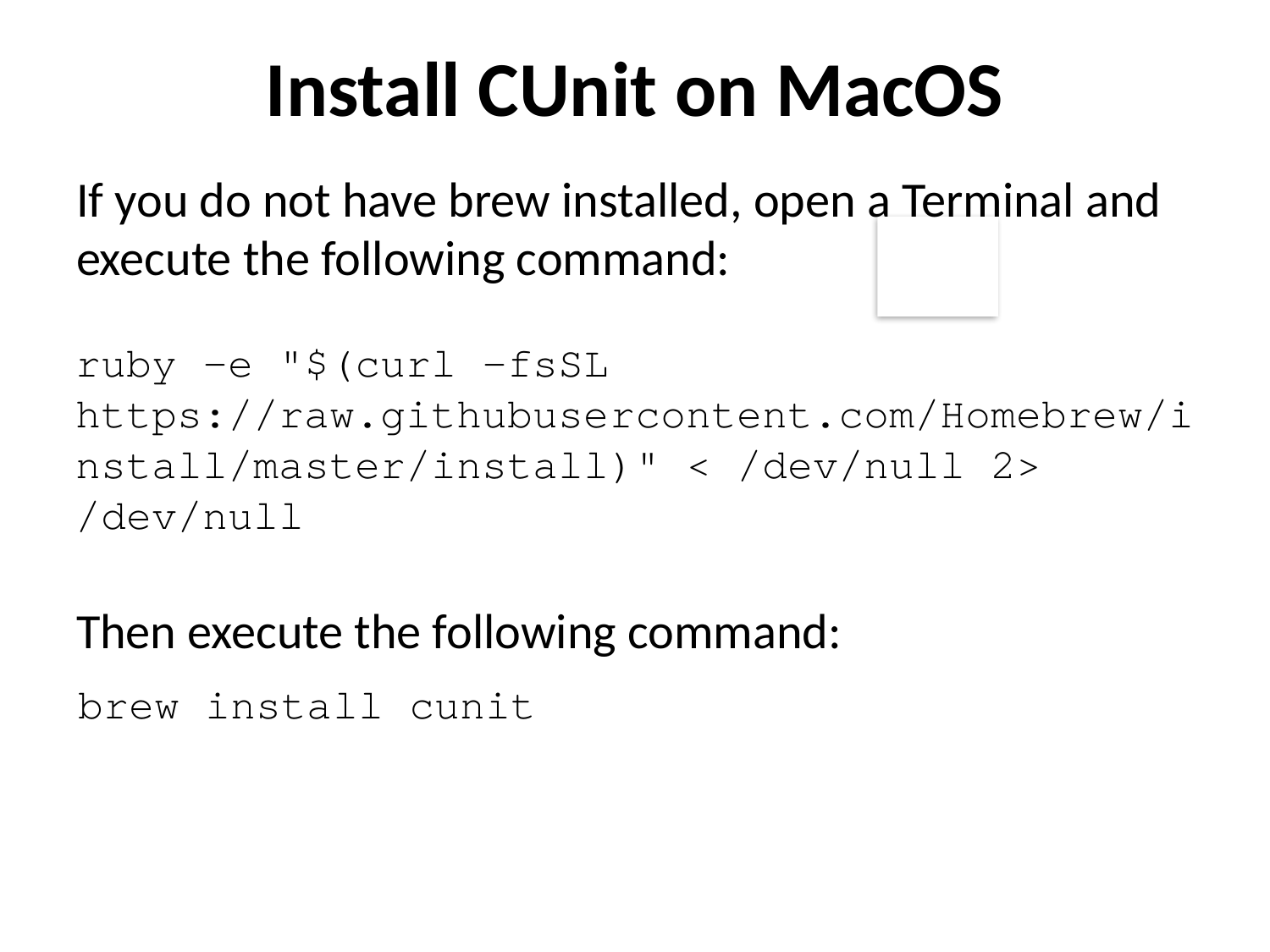

Install CUnit on MacOS
If you do not have brew installed, open a Terminal and execute the following command:

ruby -e "$(curl -fsSL https://raw.githubusercontent.com/Homebrew/install/master/install)" < /dev/null 2> /dev/null
Then execute the following command:
brew install cunit